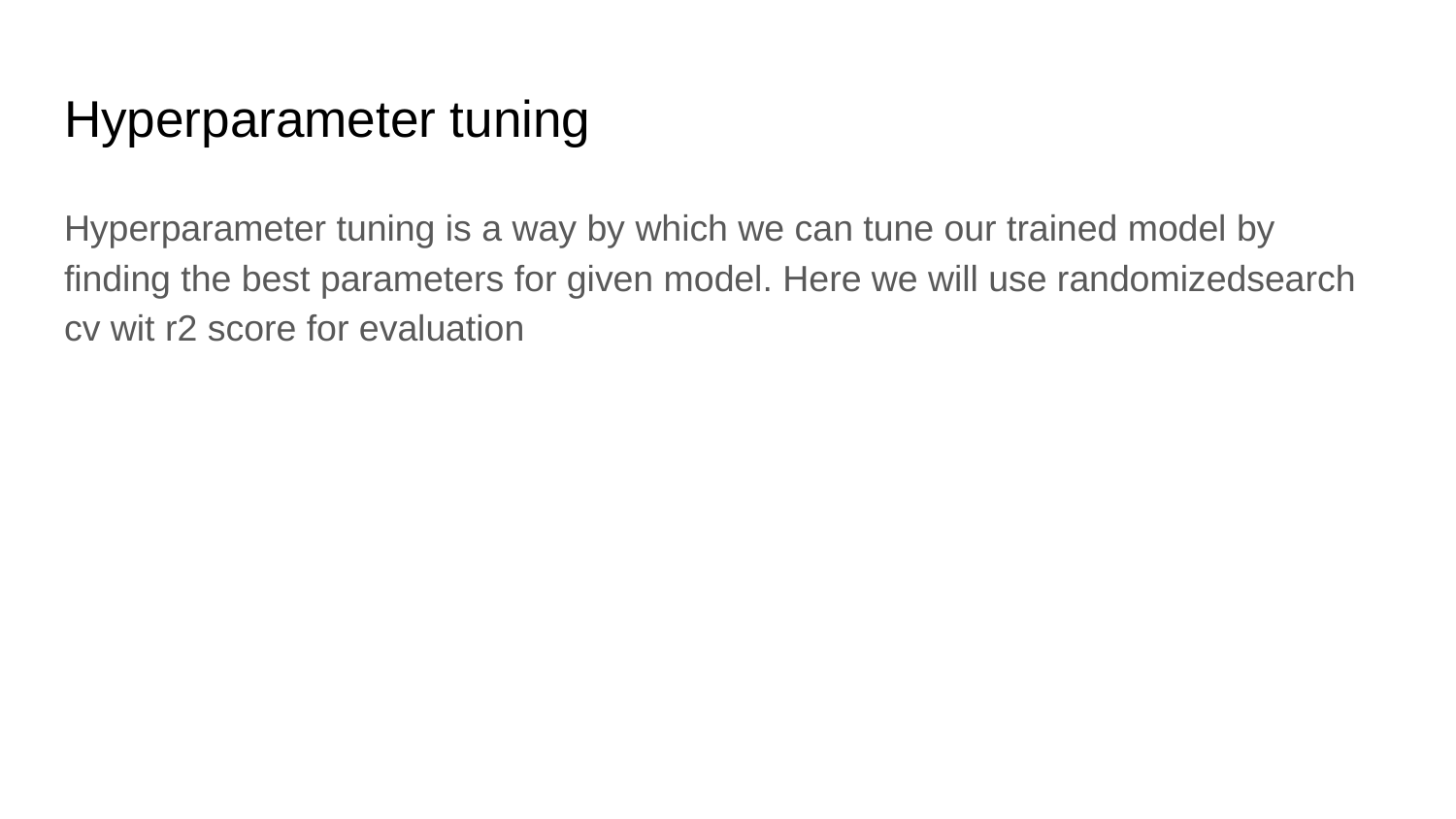

# Hyperparameter tuning
Hyperparameter tuning is a way by which we can tune our trained model by finding the best parameters for given model. Here we will use randomizedsearch cv wit r2 score for evaluation